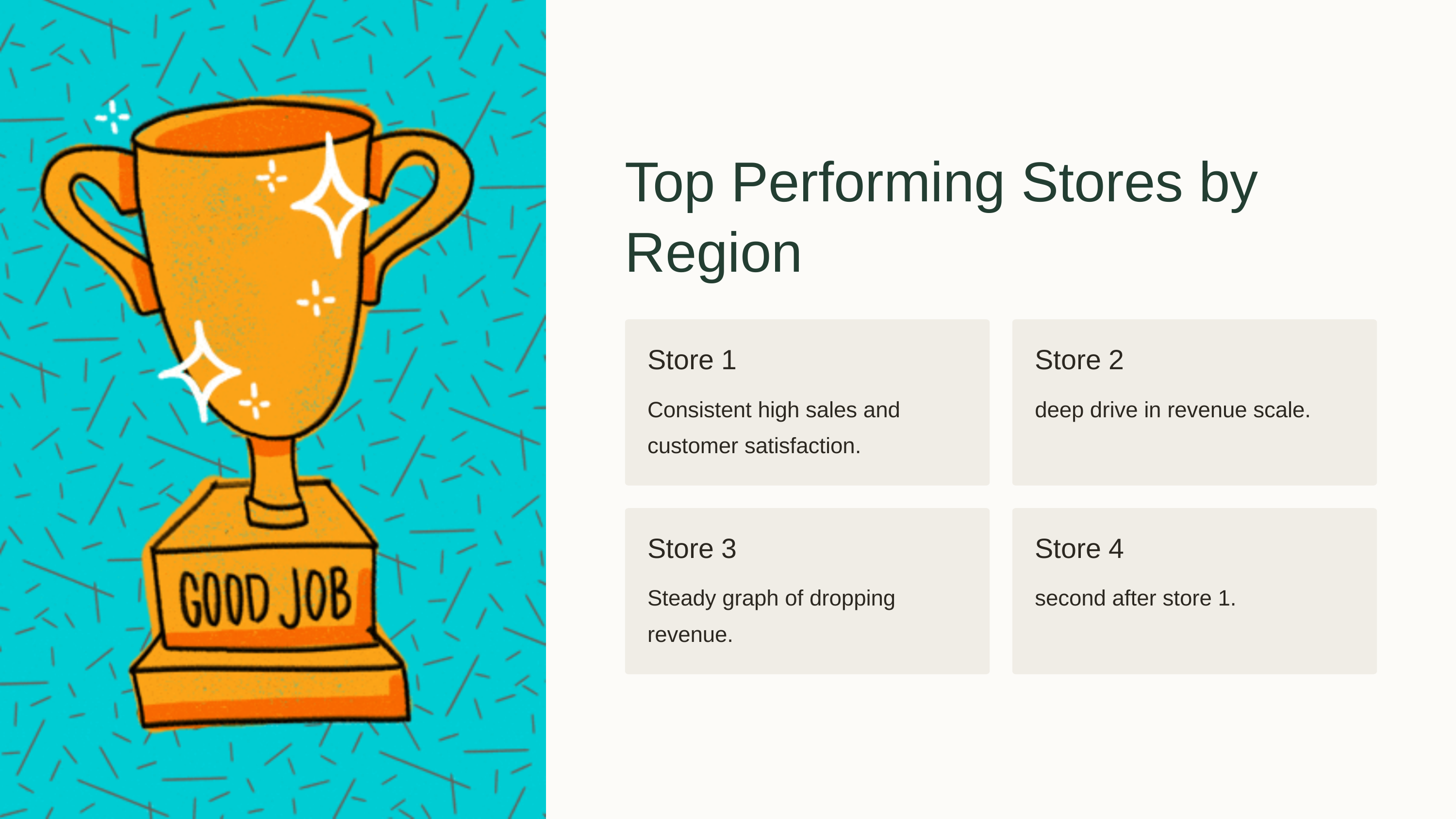

Top Performing Stores by Region

Store 1

Store 2

Consistent high sales and customer satisfaction.

deep drive in revenue scale.

Store 3

Store 4

Steady graph of dropping revenue.

second after store 1.